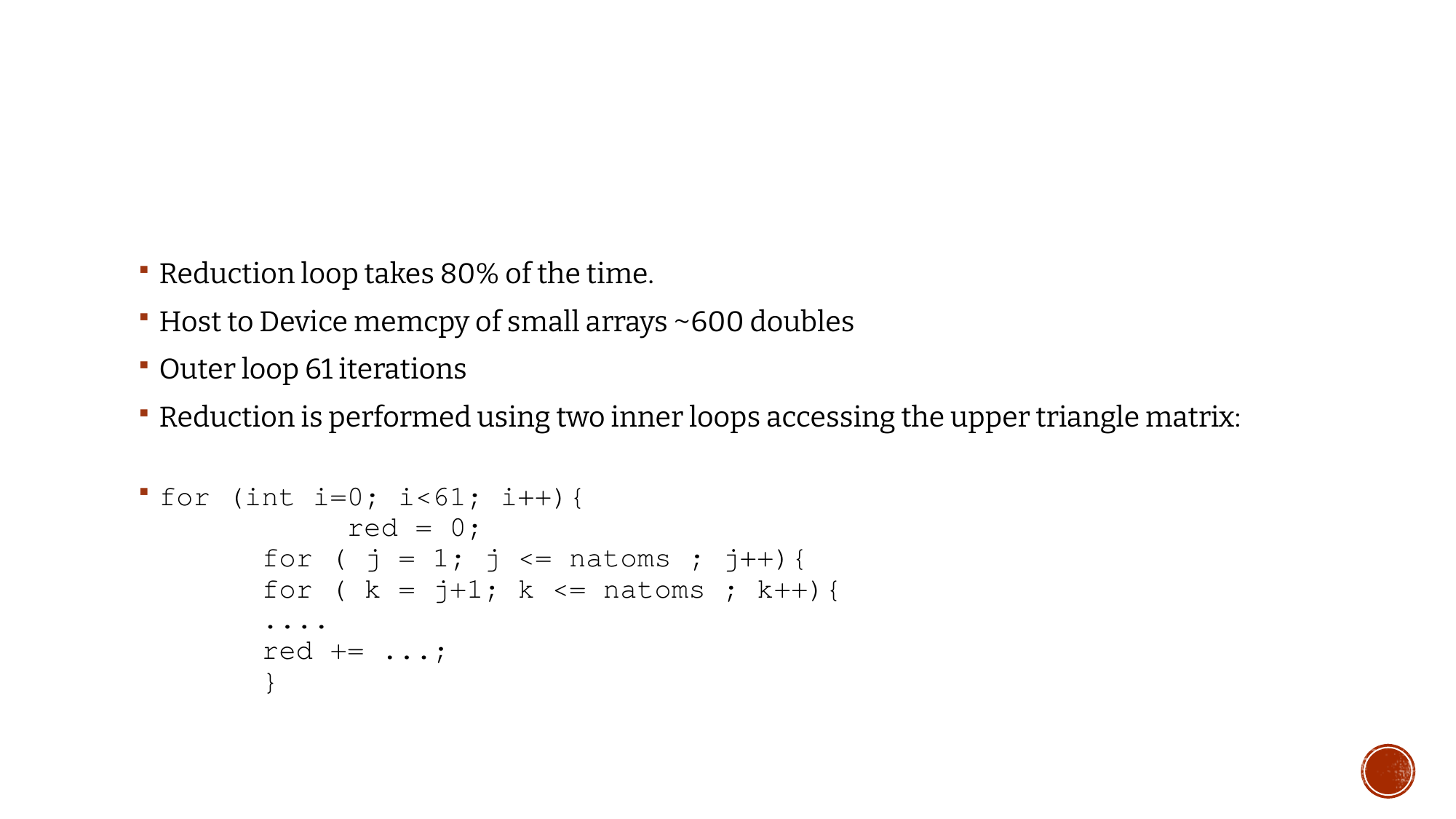

#
Reduction loop takes 80% of the time.
Host to Device memcpy of small arrays ~600 doubles
Outer loop 61 iterations
Reduction is performed using two inner loops accessing the upper triangle matrix:
for (int i=0; i<61; i++){
           red = 0;
 	for ( j = 1; j <= natoms ; j++){
		for ( k = j+1; k <= natoms ; k++){
			....
			red += ...;
		}